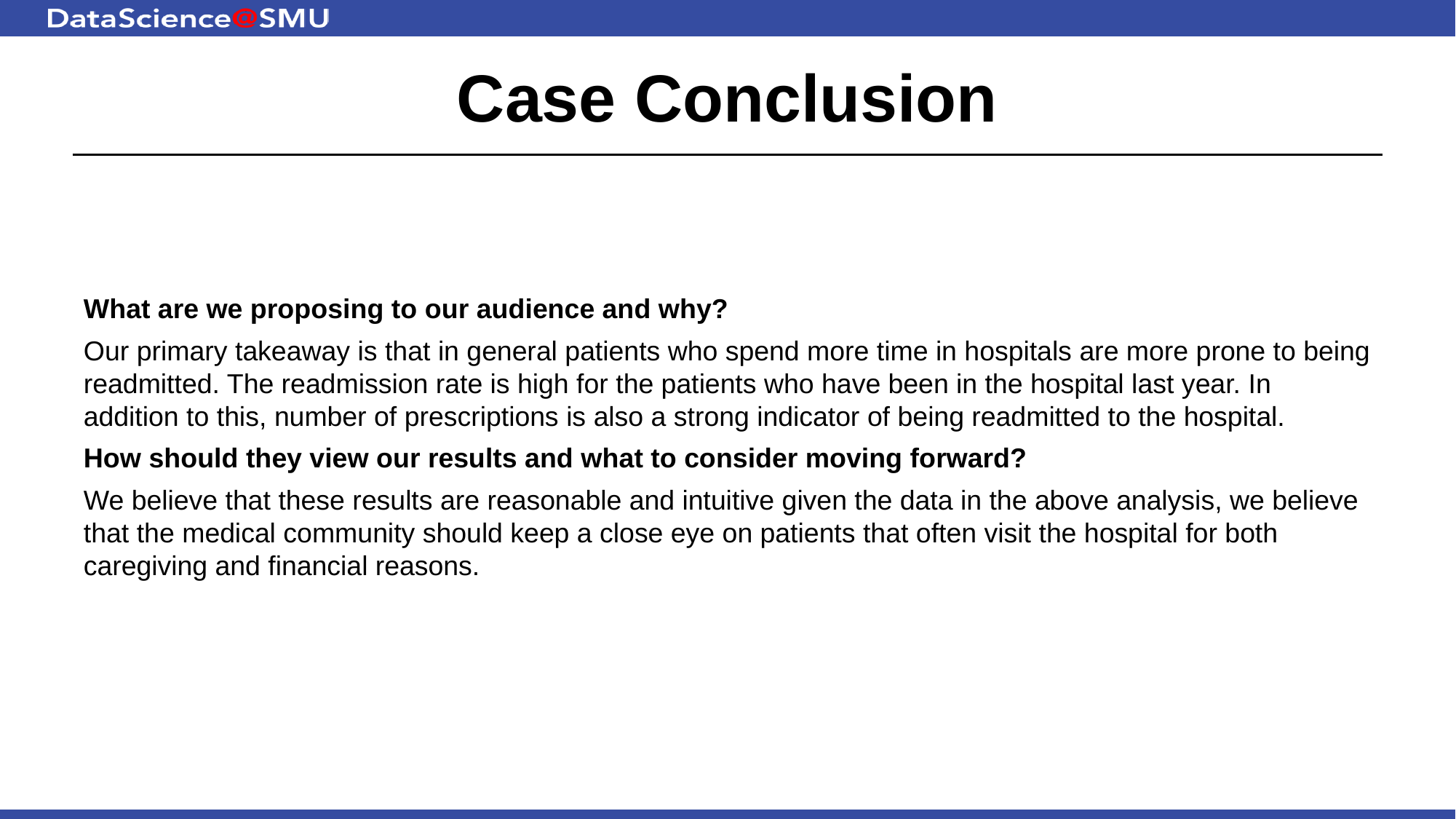

# Case Conclusion
What are we proposing to our audience and why?
Our primary takeaway is that in general patients who spend more time in hospitals are more prone to being readmitted. The readmission rate is high for the patients who have been in the hospital last year. In addition to this, number of prescriptions is also a strong indicator of being readmitted to the hospital.
How should they view our results and what to consider moving forward?
We believe that these results are reasonable and intuitive given the data in the above analysis, we believe that the medical community should keep a close eye on patients that often visit the hospital for both caregiving and financial reasons.